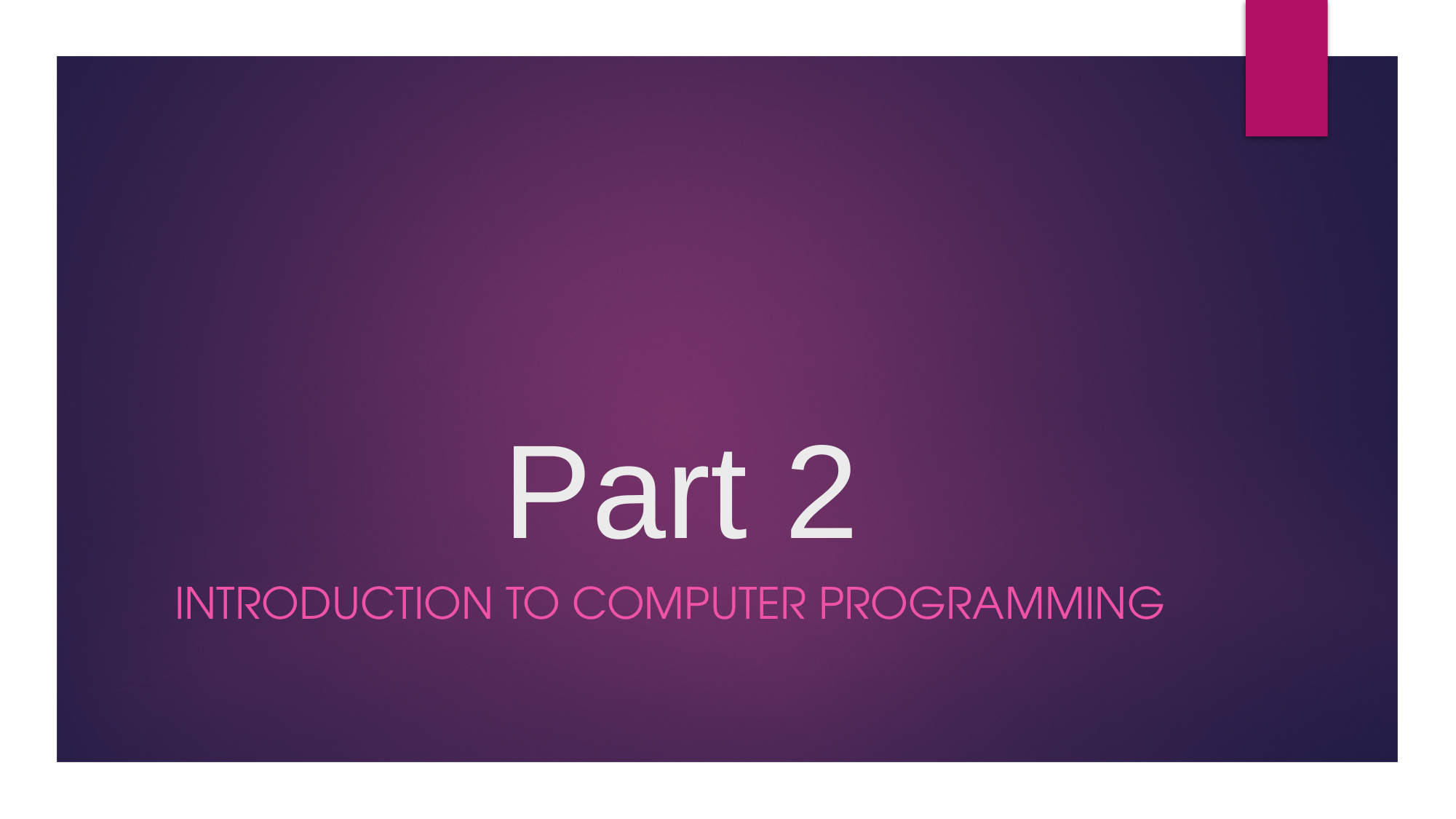

# Part 2
Introduction To Computer Programming